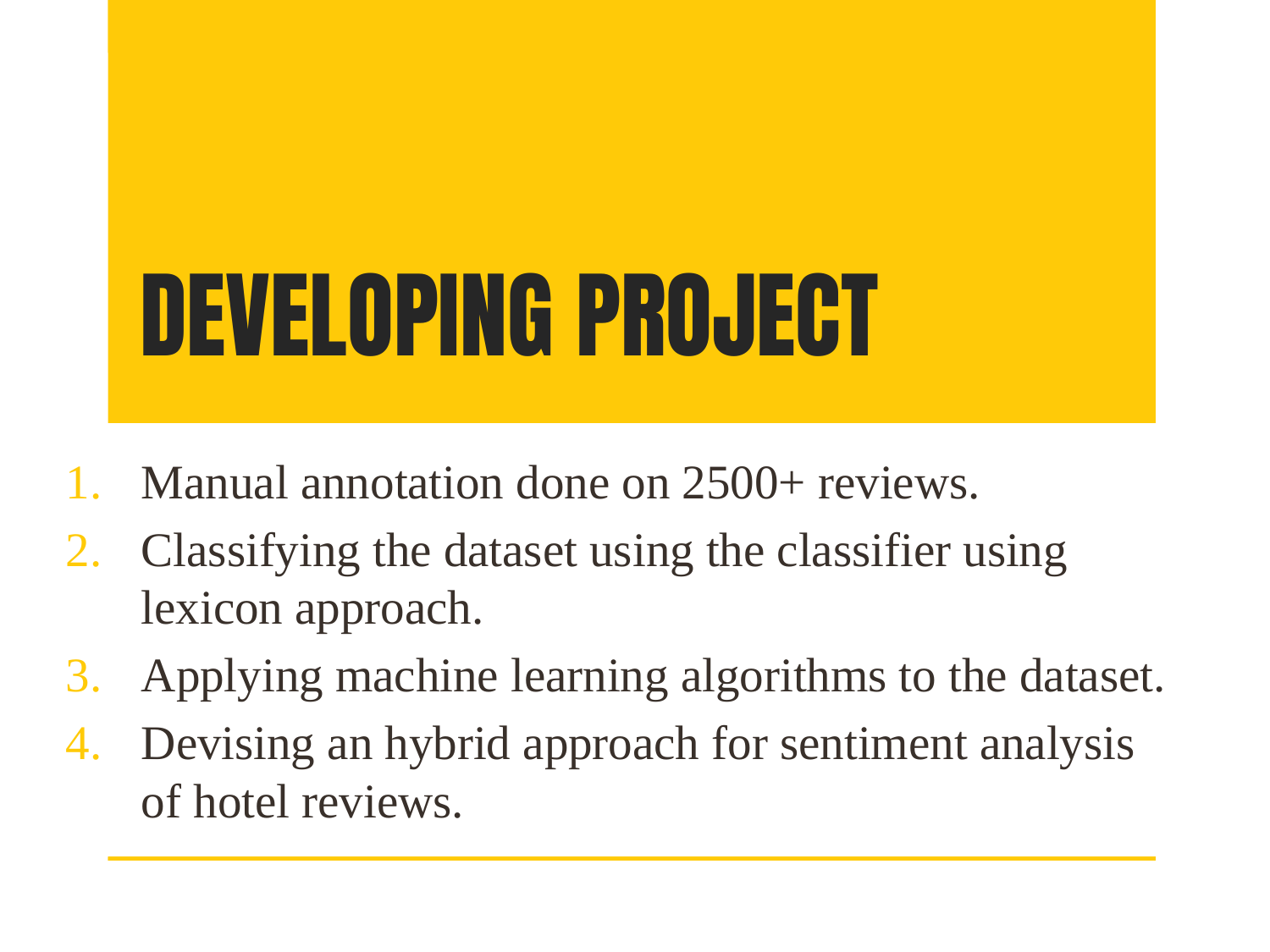

# DEVELOPING PROJECT
Manual annotation done on 2500+ reviews.
Classifying the dataset using the classifier using lexicon approach.
Applying machine learning algorithms to the dataset.
Devising an hybrid approach for sentiment analysis of hotel reviews.